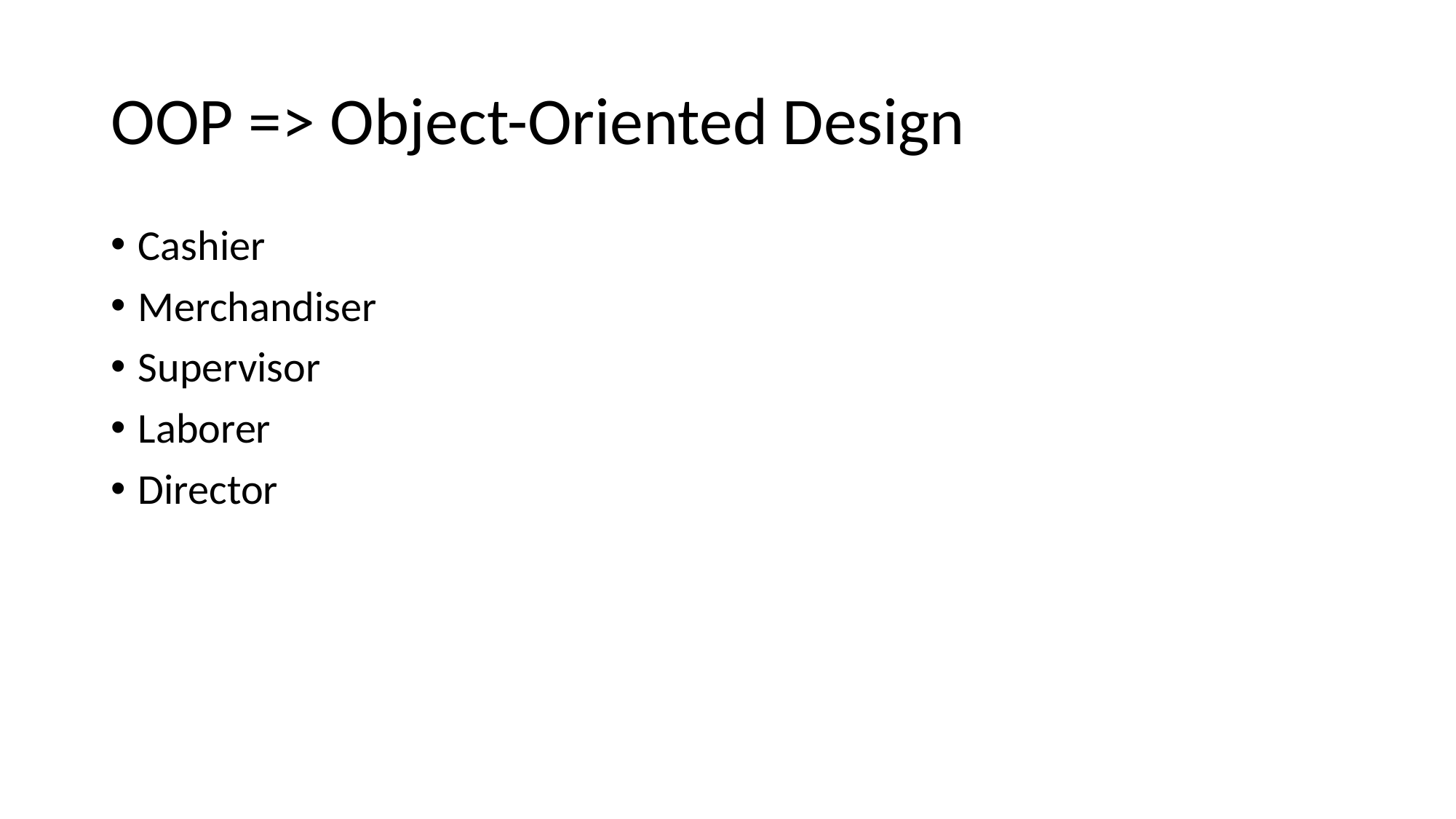

# OOP => Object-Oriented Design
Cashier
Merchandiser
Supervisor
Laborer
Director